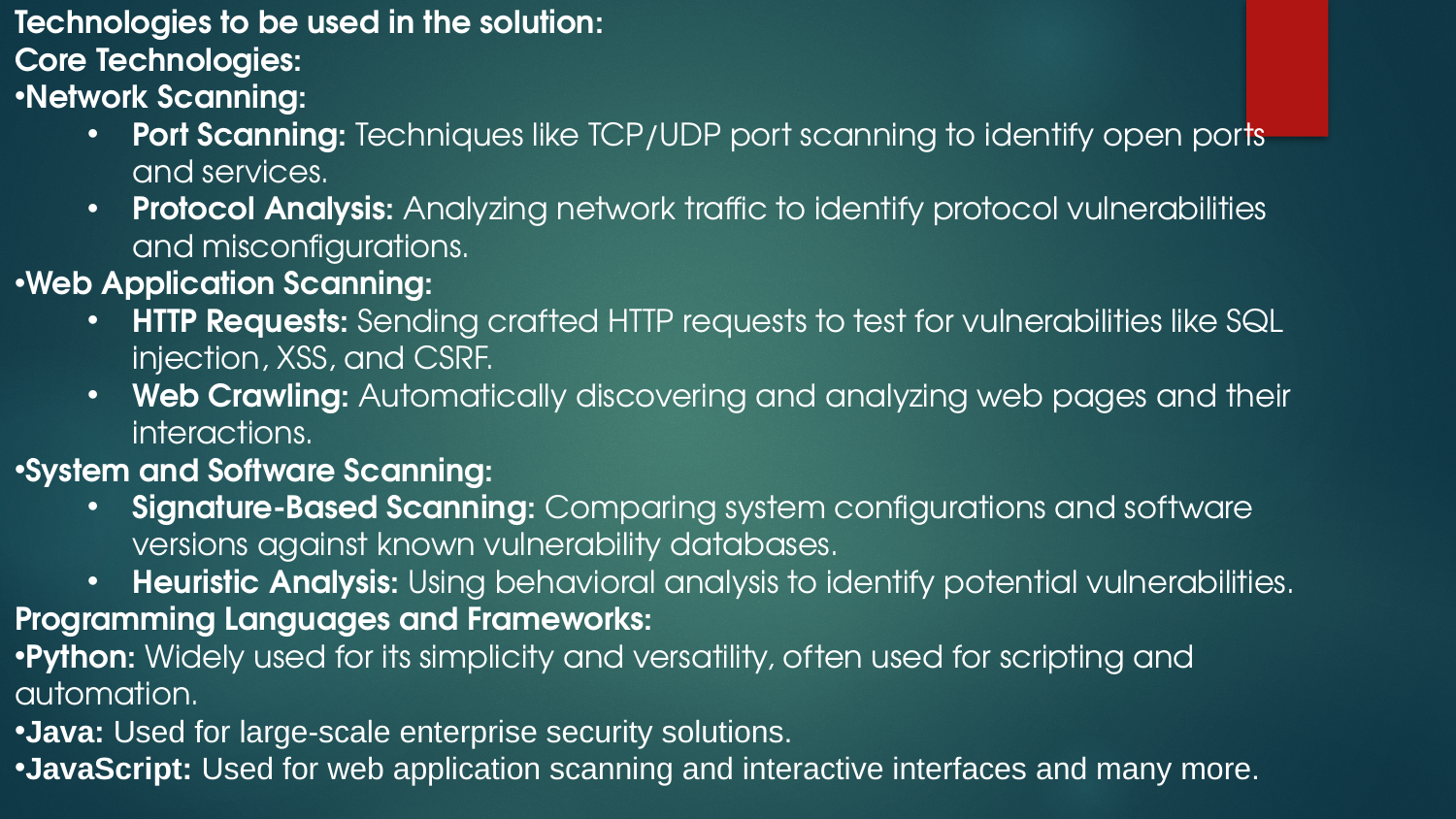

Technologies to be used in the solution:
Core Technologies:
Network Scanning:
Port Scanning: Techniques like TCP/UDP port scanning to identify open ports and services.
Protocol Analysis: Analyzing network traffic to identify protocol vulnerabilities and misconfigurations.
Web Application Scanning:
HTTP Requests: Sending crafted HTTP requests to test for vulnerabilities like SQL injection, XSS, and CSRF.
Web Crawling: Automatically discovering and analyzing web pages and their interactions.
System and Software Scanning:
Signature-Based Scanning: Comparing system configurations and software versions against known vulnerability databases.
Heuristic Analysis: Using behavioral analysis to identify potential vulnerabilities.
Programming Languages and Frameworks:
Python: Widely used for its simplicity and versatility, often used for scripting and automation.
Java: Used for large-scale enterprise security solutions.
JavaScript: Used for web application scanning and interactive interfaces and many more.